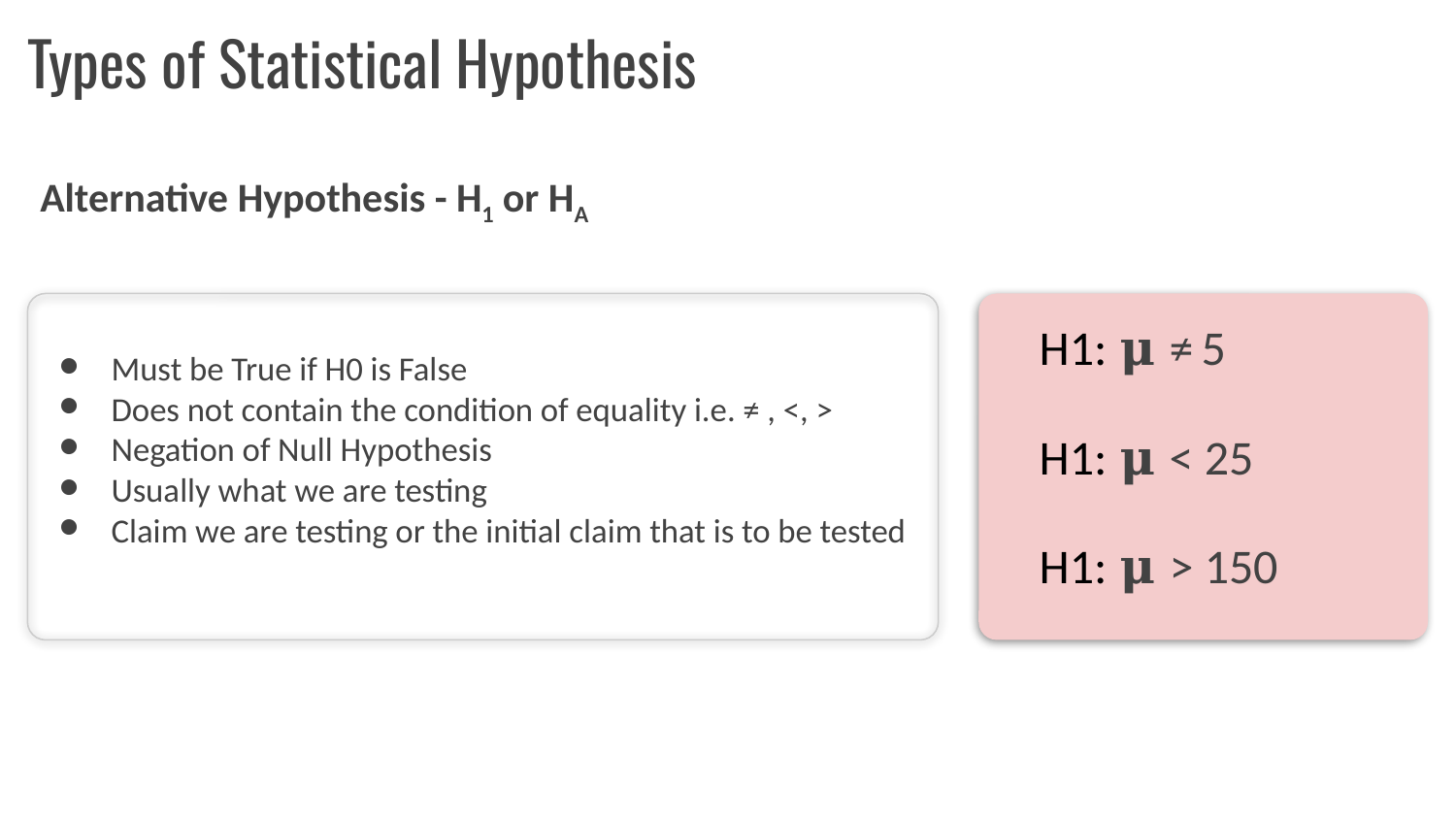

# Types of Statistical Hypothesis
Alternative Hypothesis - H1 or HA

H1: 𝛍 ≠ 5
Must be True if H0 is False
Does not contain the condition of equality i.e. ≠ , <, >
Negation of Null Hypothesis
Usually what we are testing
Claim we are testing or the initial claim that is to be tested
H1: 𝛍 < 25
H1: 𝛍 > 150